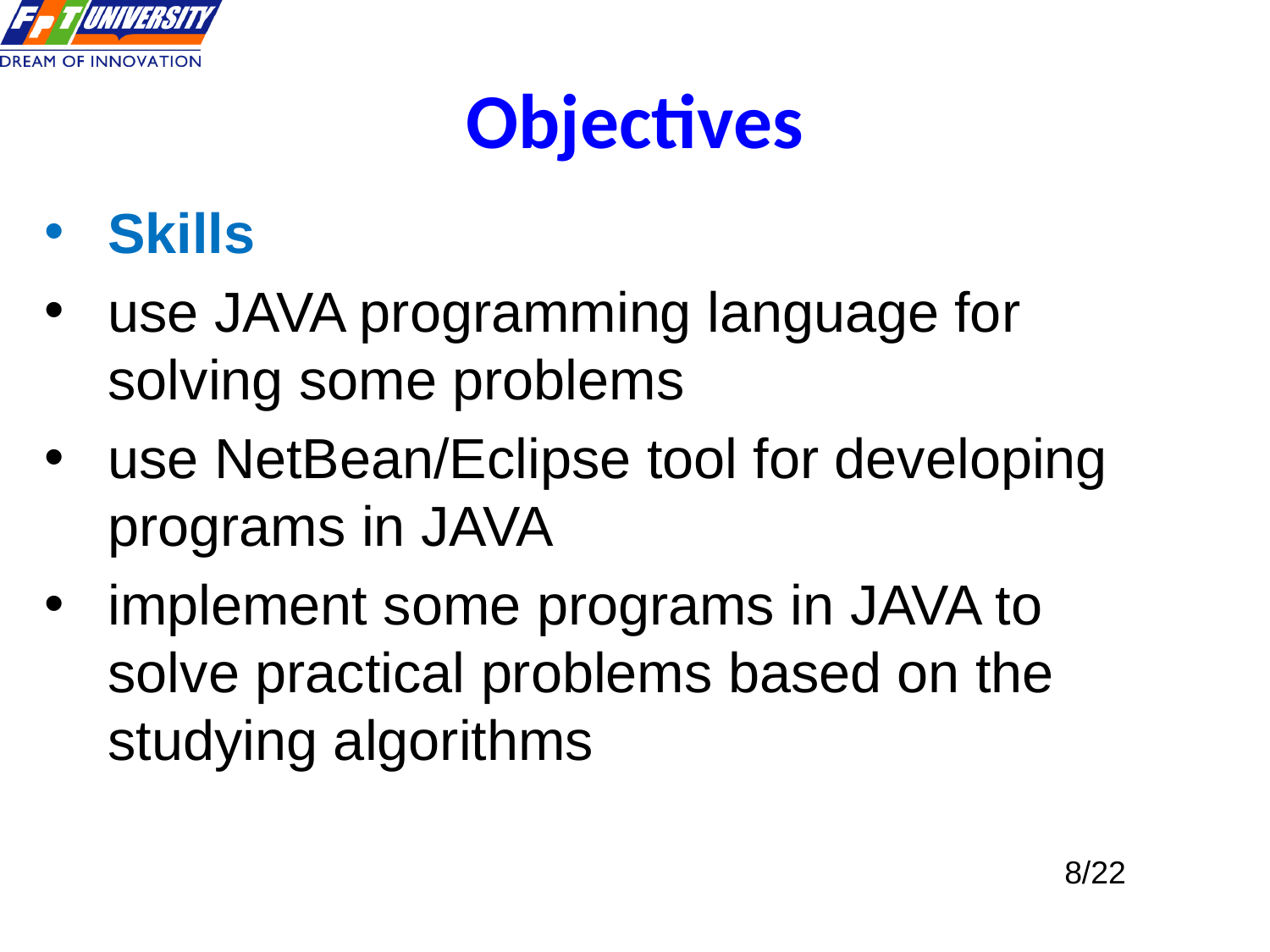

# Objectives
Skills
use JAVA programming language for solving some problems
use NetBean/Eclipse tool for developing programs in JAVA
implement some programs in JAVA to solve practical problems based on the studying algorithms